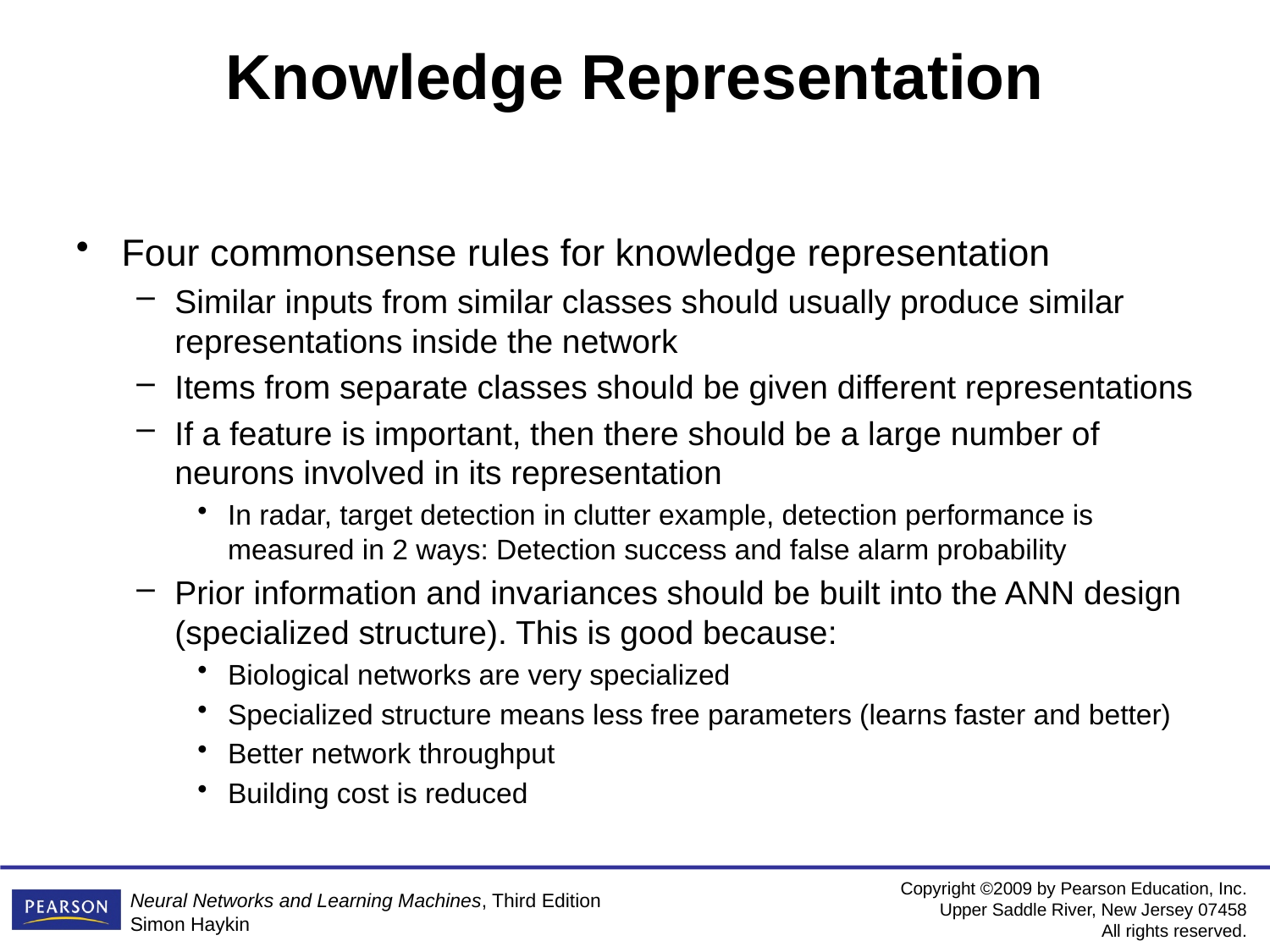

# Knowledge Representation
Four commonsense rules for knowledge representation
Similar inputs from similar classes should usually produce similar representations inside the network
Items from separate classes should be given different representations
If a feature is important, then there should be a large number of neurons involved in its representation
In radar, target detection in clutter example, detection performance is measured in 2 ways: Detection success and false alarm probability
Prior information and invariances should be built into the ANN design  (specialized structure). This is good because:
Biological networks are very specialized
Specialized structure means less free parameters (learns faster and better)
Better network throughput
Building cost is reduced